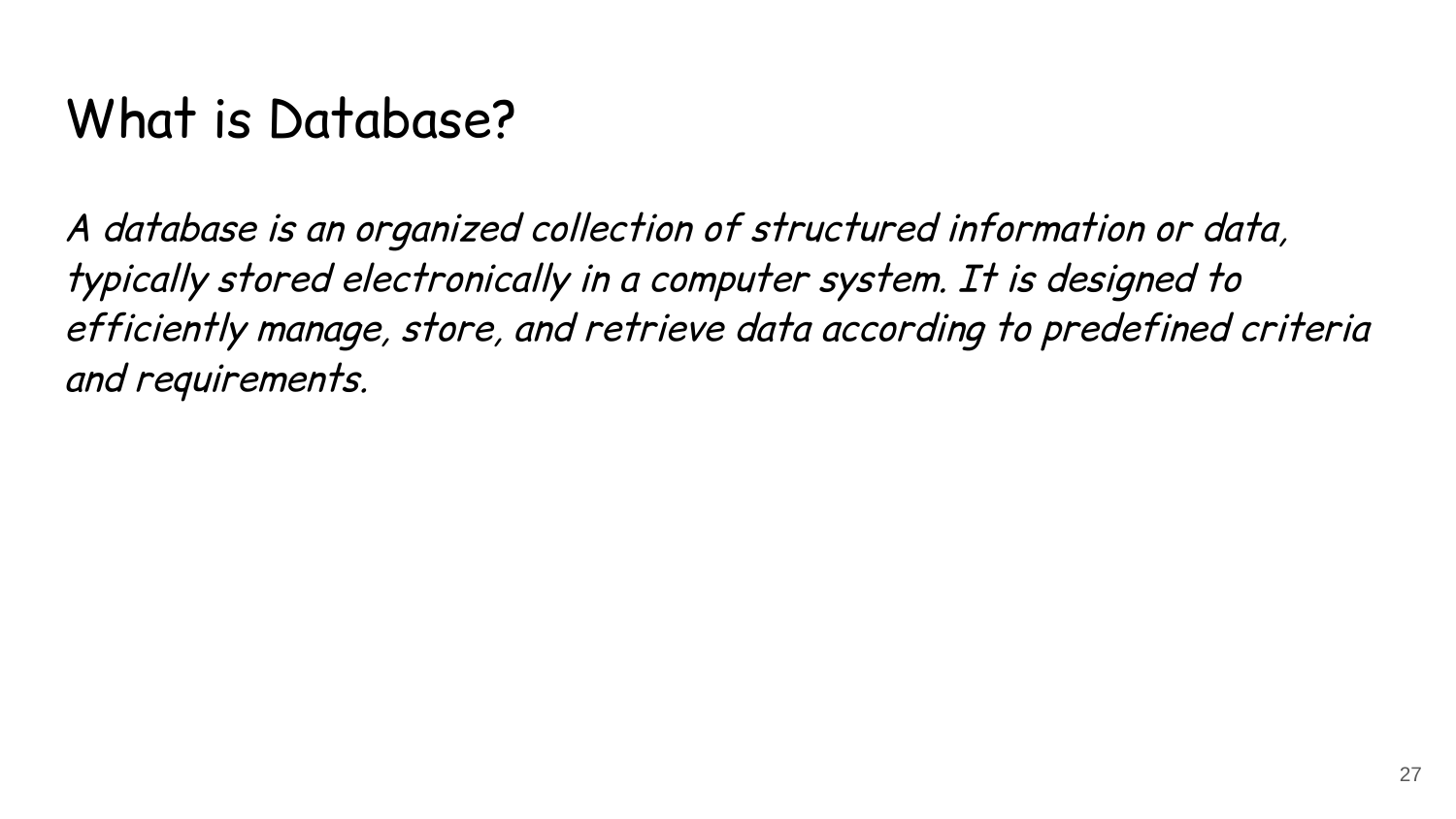

# What is Database?
A database is an organized collection of structured information or data, typically stored electronically in a computer system. It is designed to efficiently manage, store, and retrieve data according to predefined criteria and requirements.
27